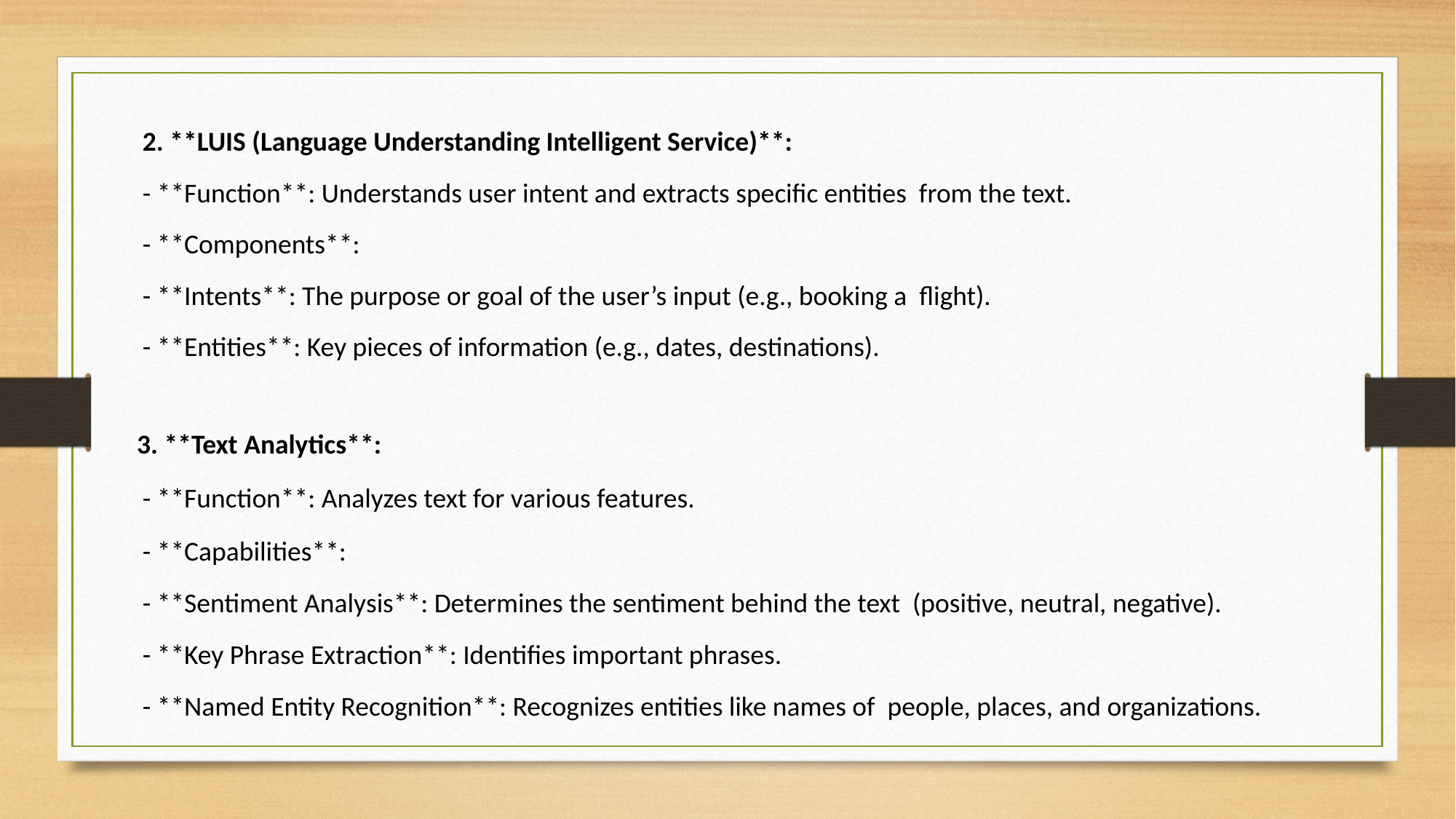

2. **LUIS (Language Understanding Intelligent Service)**:
 - **Function**: Understands user intent and extracts specific entities  from the text.
 - **Components**:
 - **Intents**: The purpose or goal of the user’s input (e.g., booking a  flight).
 - **Entities**: Key pieces of information (e.g., dates, destinations).
3. **Text Analytics**:
 - **Function**: Analyzes text for various features.
 - **Capabilities**:
 - **Sentiment Analysis**: Determines the sentiment behind the text  (positive, neutral, negative).
 - **Key Phrase Extraction**: Identifies important phrases.
 - **Named Entity Recognition**: Recognizes entities like names of  people, places, and organizations.